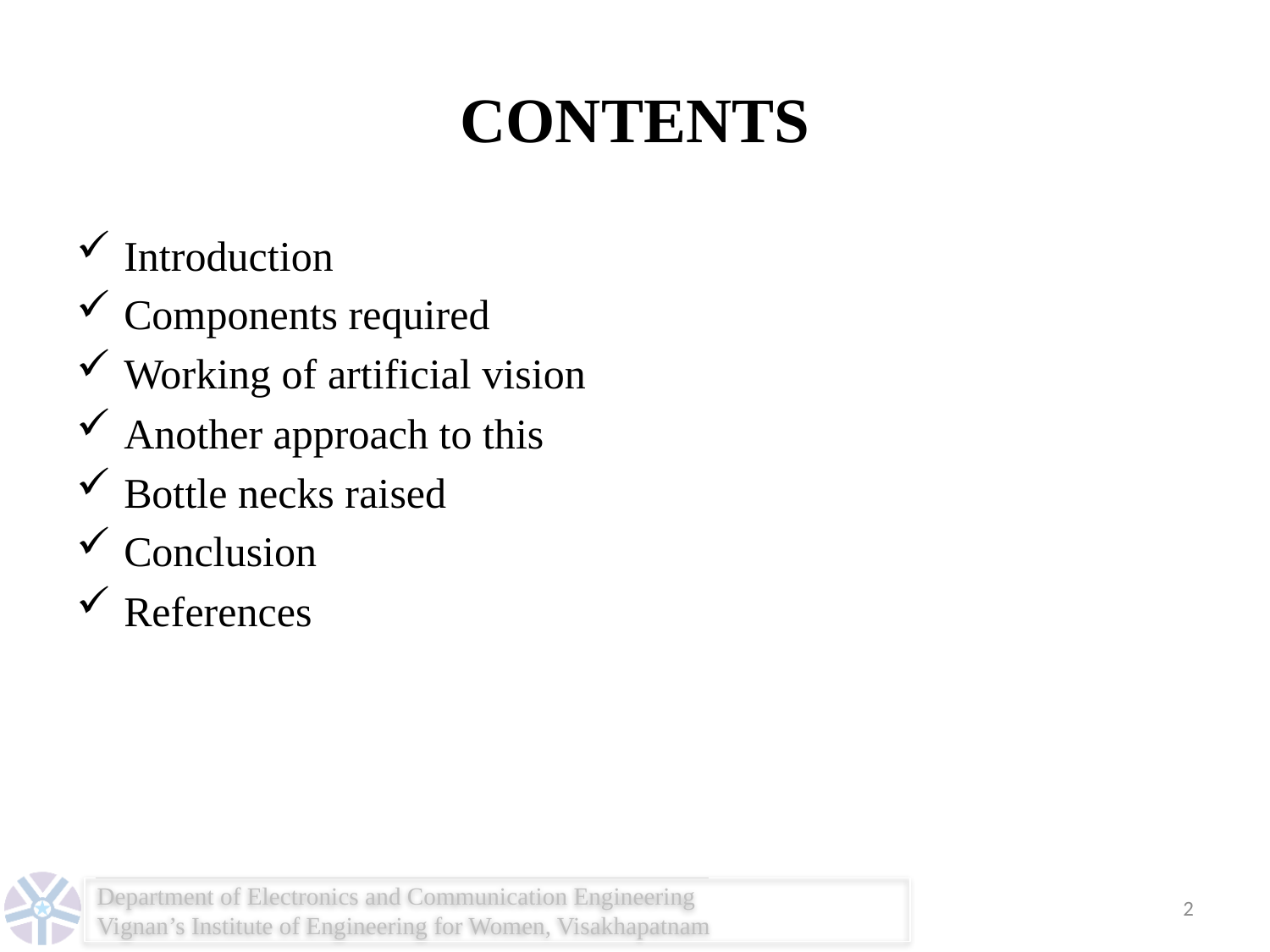

# CONTENTS
Introduction
Components required
Working of artificial vision
Another approach to this
Bottle necks raised
Conclusion
References

2